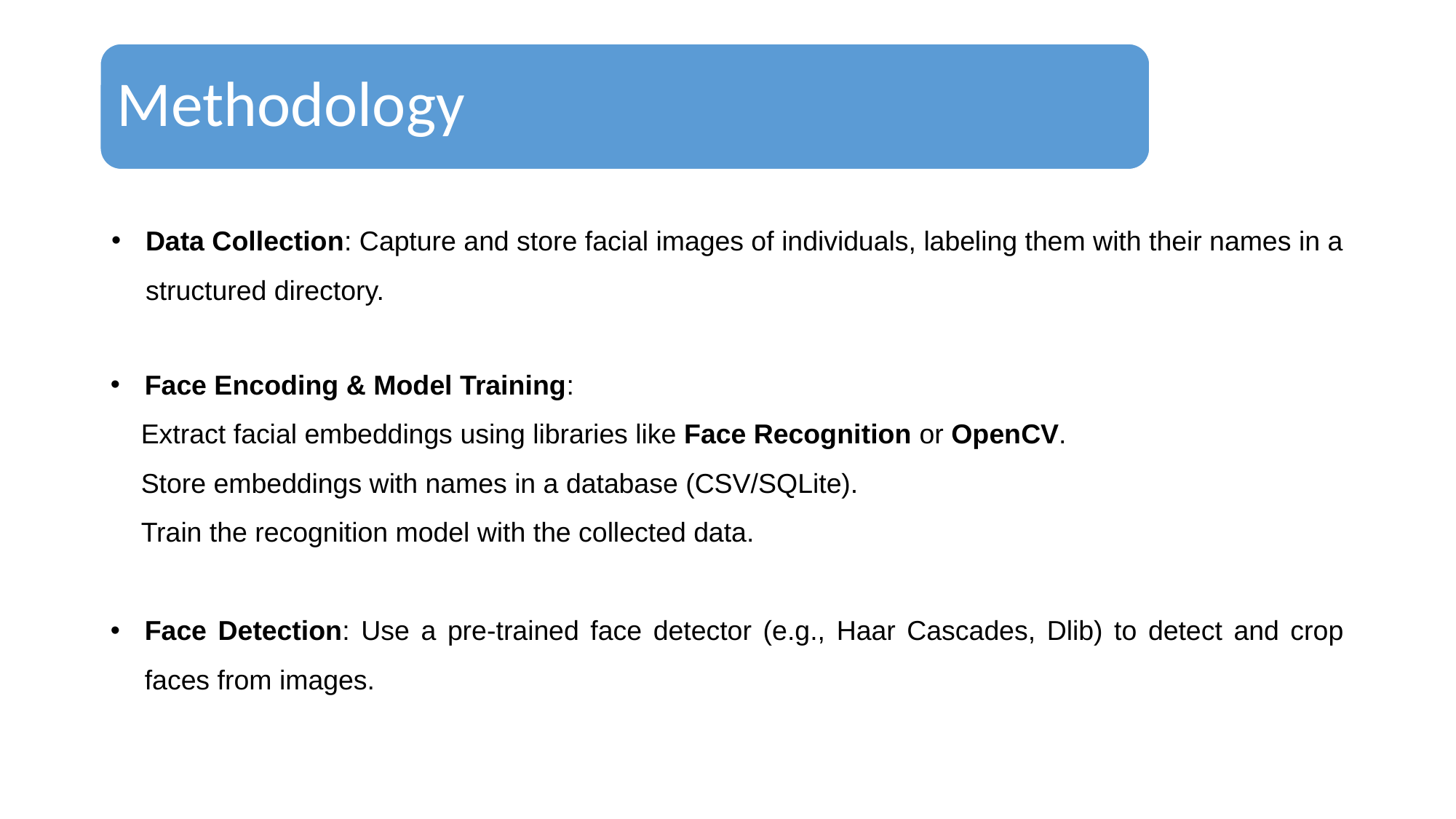

Methodology

Data Collection: Capture and store facial images of individuals, labeling them with their names in a    structured directory.

Face Encoding & Model Training:
    Extract facial embeddings using libraries like Face Recognition or OpenCV.
    Store embeddings with names in a database (CSV/SQLite).
    Train the recognition model with the collected data.

Face Detection: Use a pre-trained face detector (e.g., Haar Cascades, Dlib) to detect and crop faces from images.